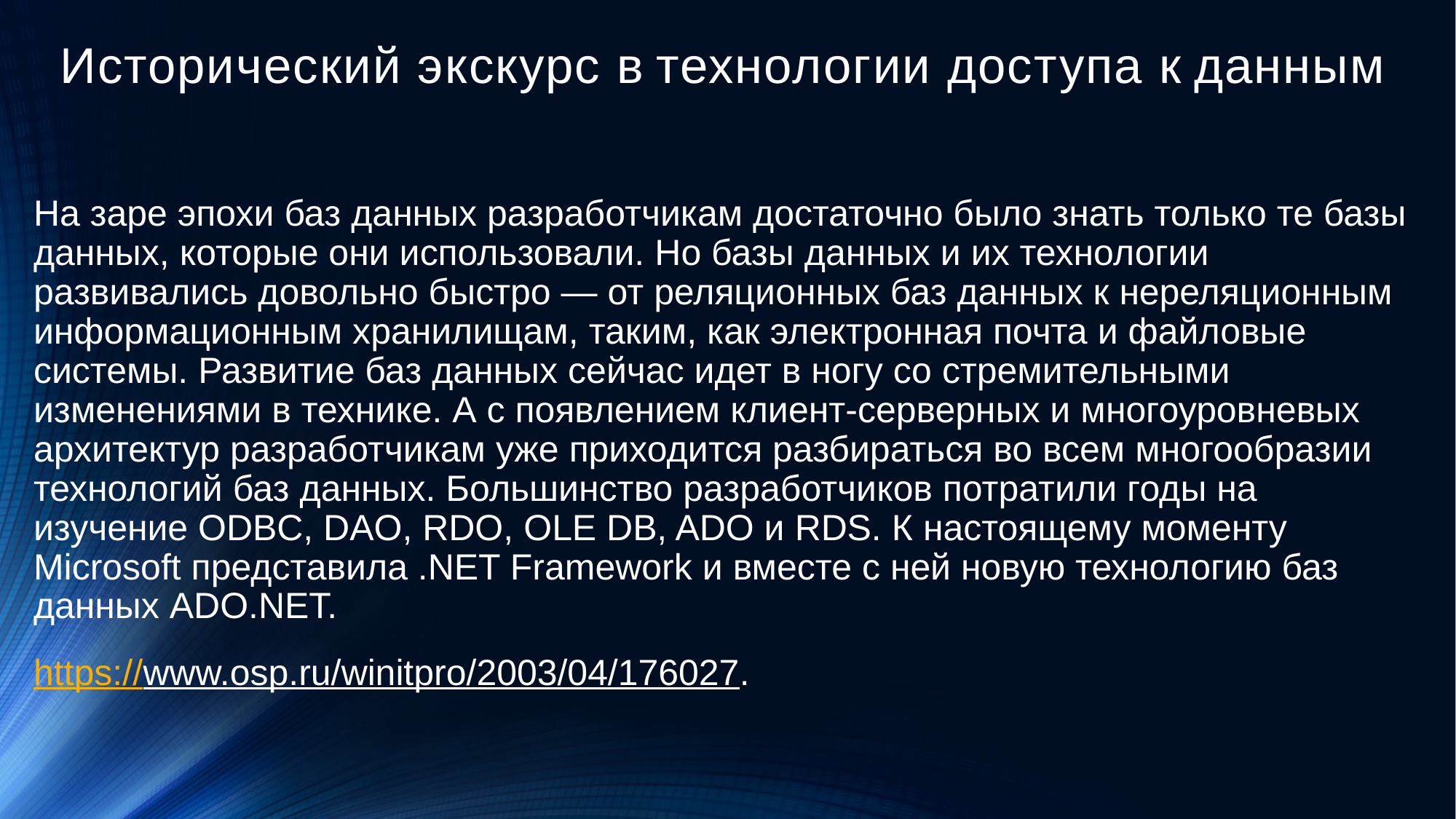

# Исторический экскурс в технологии доступа к данным
На заре эпохи баз данных разработчикам достаточно было знать только те базы данных, которые они использовали. Но базы данных и их технологии развивались довольно быстро — от реляционных баз данных к нереляционным информационным хранилищам, таким, как электронная почта и файловые системы. Развитие баз данных сейчас идет в ногу со стремительными изменениями в технике. А с появлением клиент-серверных и многоуровневых архитектур разработчикам уже приходится разбираться во всем многообразии технологий баз данных. Большинство разработчиков потратили годы на изучение ODBC, DAO, RDO, OLE DB, ADO и RDS. К настоящему моменту Microsoft представила .NET Framework и вместе с ней новую технологию баз данных ADO.NET.
https://www.osp.ru/winitpro/2003/04/176027.